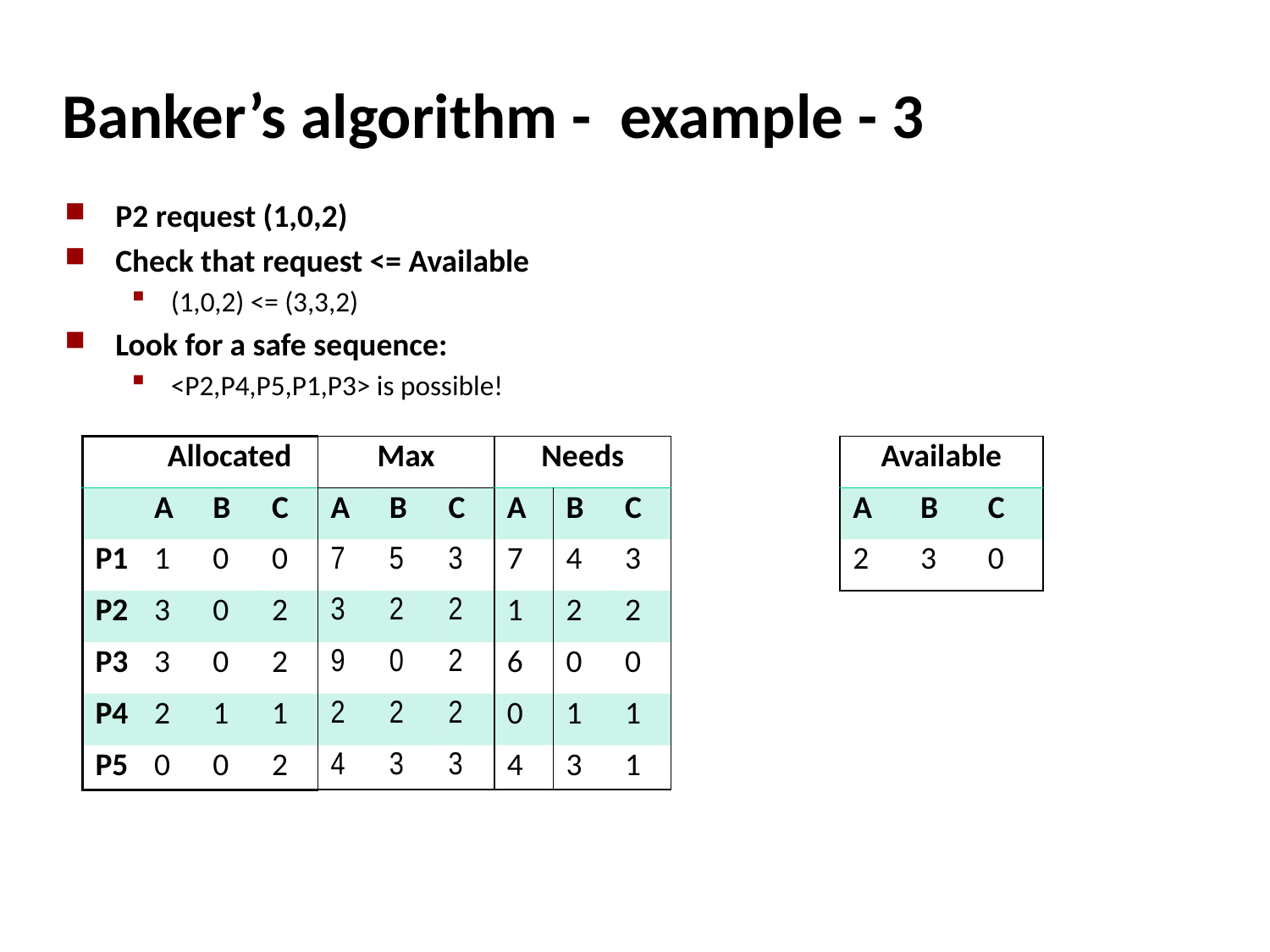

# Banker’s algorithm -  example - 3
P2 request (1,0,2)
Check that request <= Available
(1,0,2) <= (3,3,2)
Look for a safe sequence:
<P2,P4,P5,P1,P3> is possible!
|  | Allocated |  |  | Max |  |  | Needs |  |  |
| --- | --- | --- | --- | --- | --- | --- | --- | --- | --- |
|  | A | B | C | A | B | C | A | B | C |
| P1 | 1 | 0 | 0 | 7 | 5 | 3 | 7 | 4 | 3 |
| P2 | 3 | 0 | 2 | 3 | 2 | 2 | 1 | 2 | 2 |
| P3 | 3 | 0 | 2 | 9 | 0 | 2 | 6 | 0 | 0 |
| P4 | 2 | 1 | 1 | 2 | 2 | 2 | 0 | 1 | 1 |
| P5 | 0 | 0 | 2 | 4 | 3 | 3 | 4 | 3 | 1 |
| Available |  |  |
| --- | --- | --- |
| A | B | C |
| 2 | 3 | 0 |